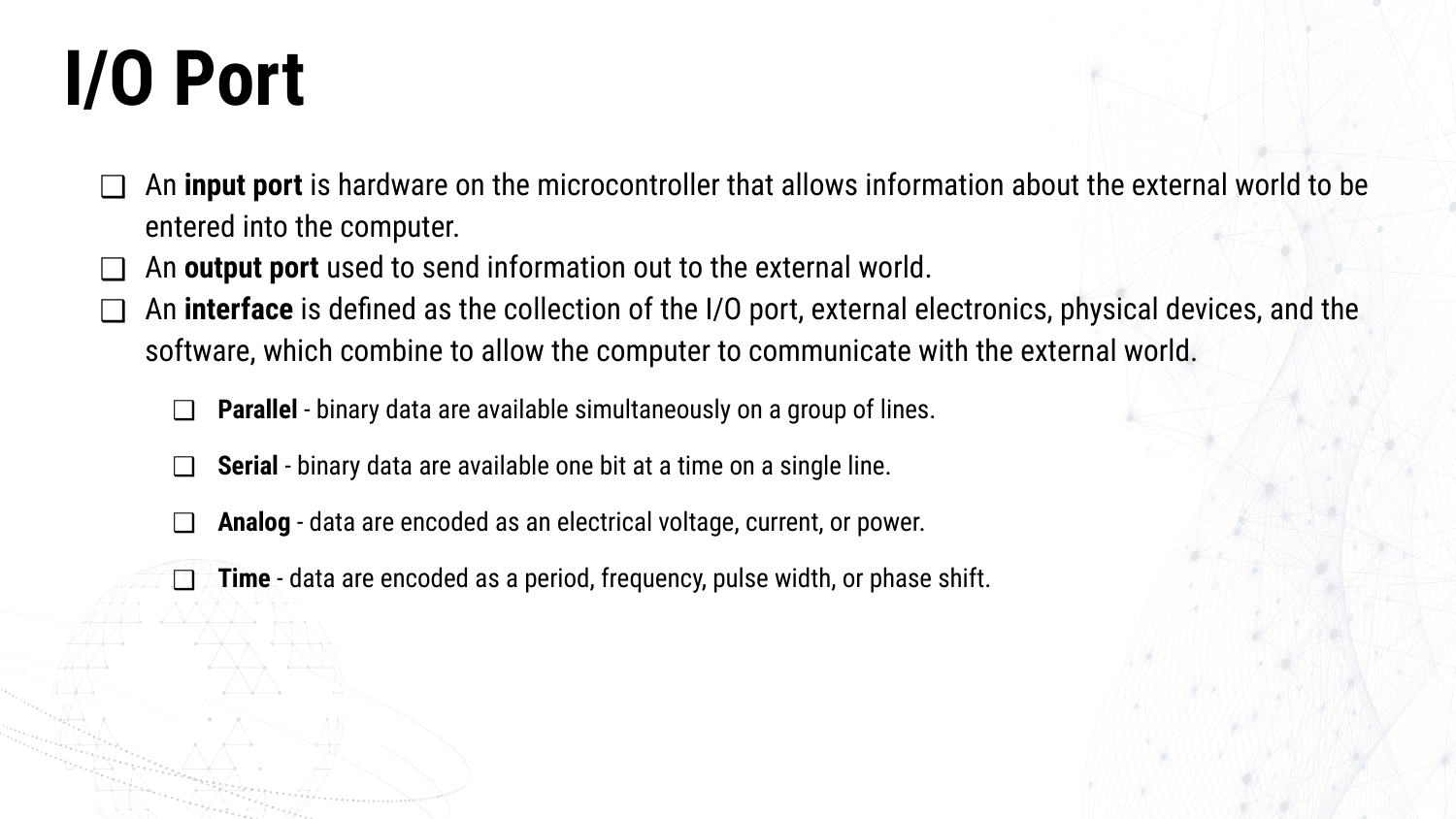

# I/O Port
An input port is hardware on the microcontroller that allows information about the external world to be entered into the computer.
An output port used to send information out to the external world.
An interface is defined as the collection of the I/O port, external electronics, physical devices, and the software, which combine to allow the computer to communicate with the external world.
Parallel - binary data are available simultaneously on a group of lines.
Serial - binary data are available one bit at a time on a single line.
Analog - data are encoded as an electrical voltage, current, or power.
Time - data are encoded as a period, frequency, pulse width, or phase shift.